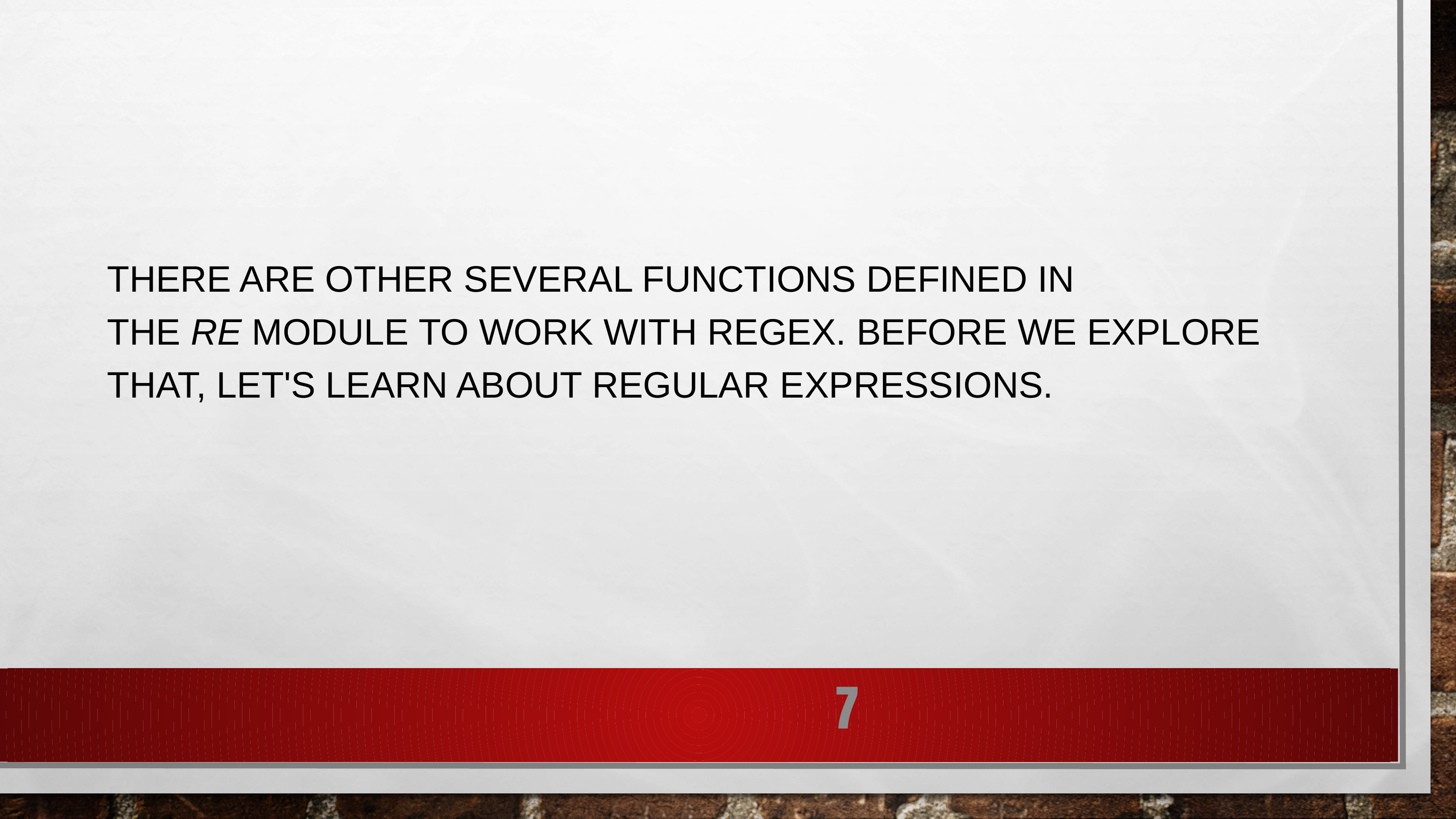

There are other several functions defined in the re module to work with RegEx. Before we explore that, let's learn about regular expressions.
7